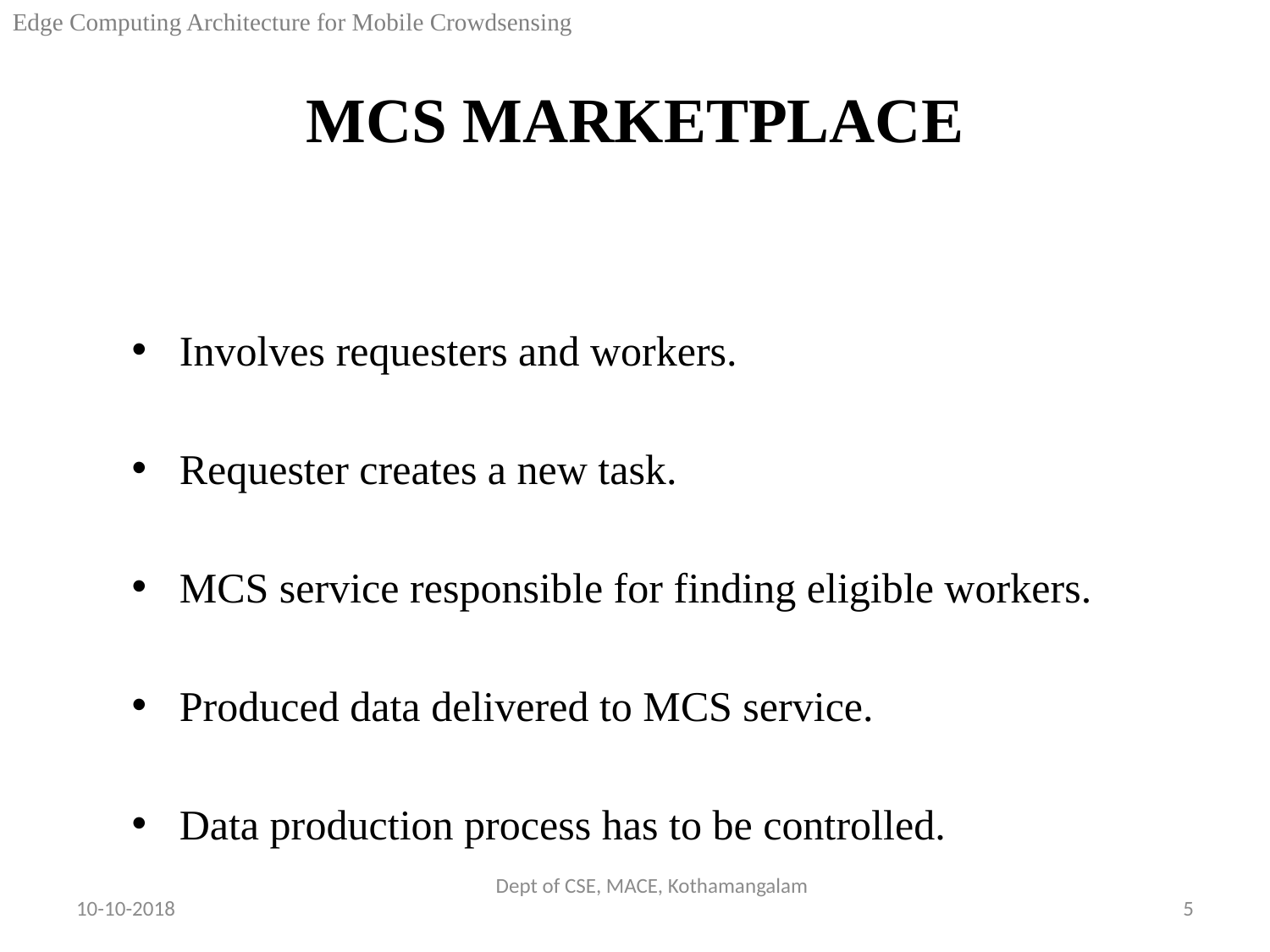

Edge Computing Architecture for Mobile Crowdsensing
# MCS MARKETPLACE
Involves requesters and workers.

Requester creates a new task.

MCS service responsible for finding eligible workers.

Produced data delivered to MCS service.

Data production process has to be controlled.

Dept of CSE, MACE, Kothamangalam
10-10-2018
5